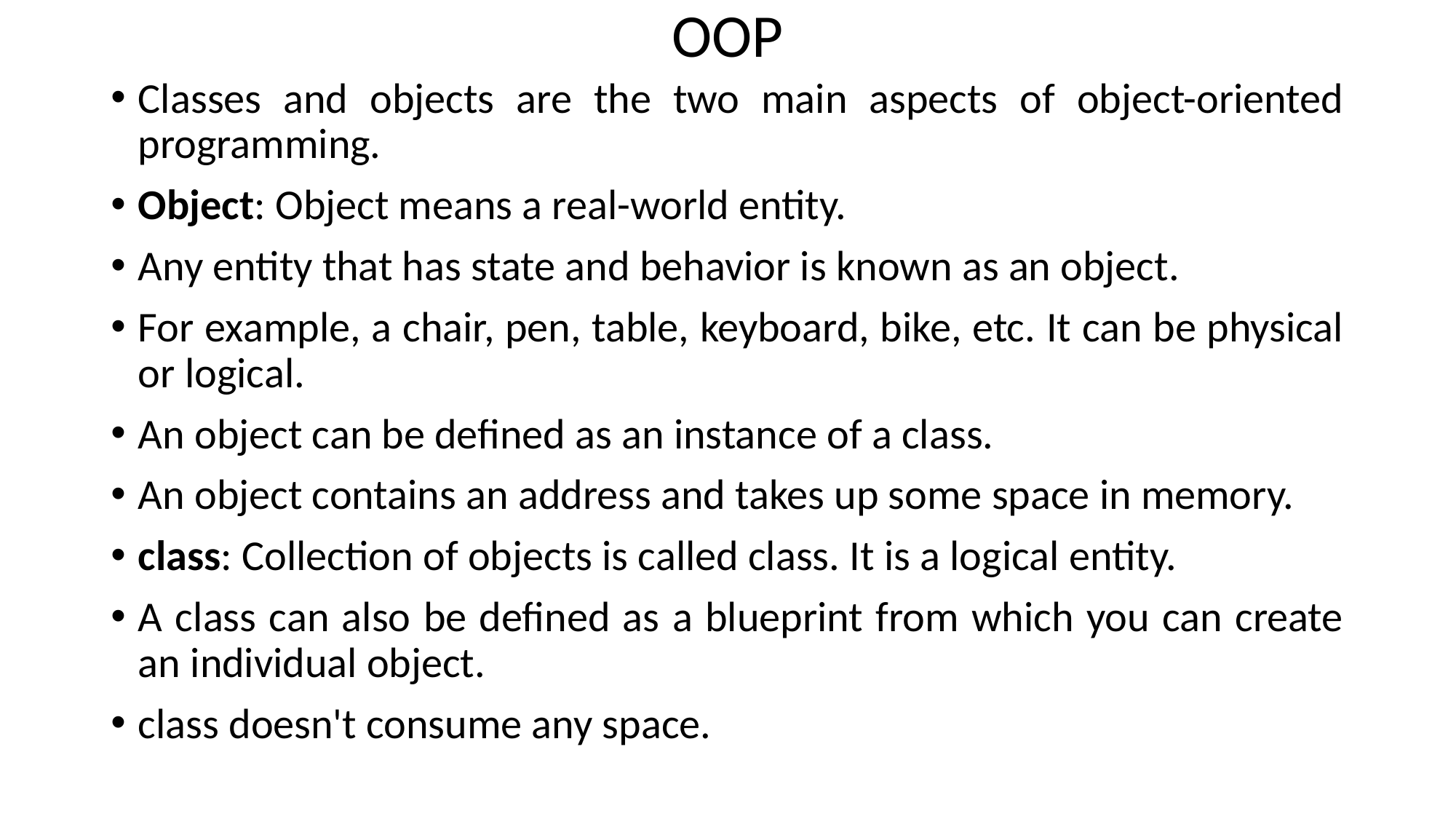

# OOP
Classes and objects are the two main aspects of object-oriented programming.
Object: Object means a real-world entity.
Any entity that has state and behavior is known as an object.
For example, a chair, pen, table, keyboard, bike, etc. It can be physical or logical.
An object can be defined as an instance of a class.
An object contains an address and takes up some space in memory.
class: Collection of objects is called class. It is a logical entity.
A class can also be defined as a blueprint from which you can create an individual object.
class doesn't consume any space.